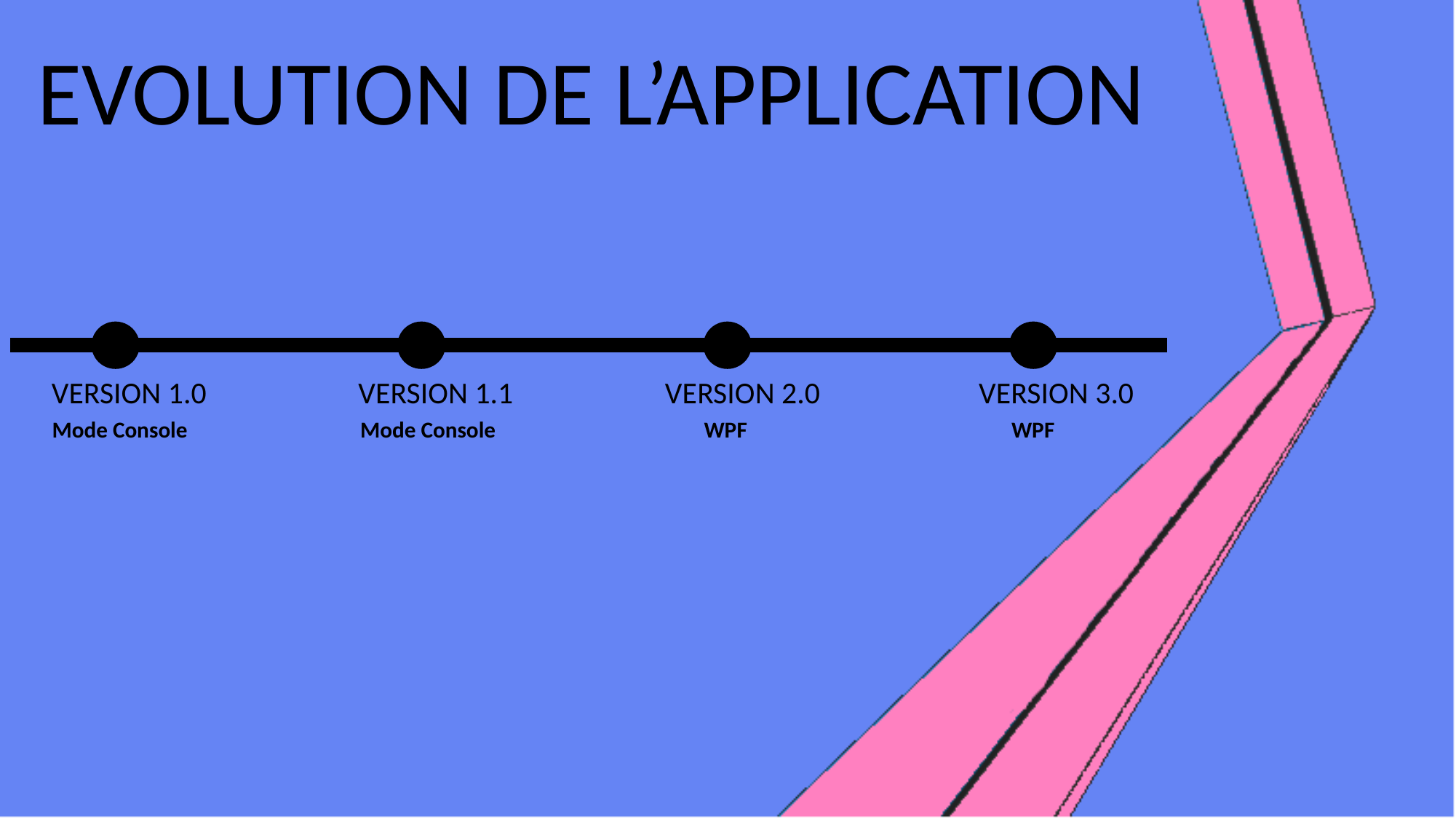

EVOLUTION DE L’APPLICATION

        VERSION 1.0                      VERSION 1.1                      VERSION 2.0                       VERSION 3.0
      Mode Console                                  Mode Console                                         WPF                                                    WPF